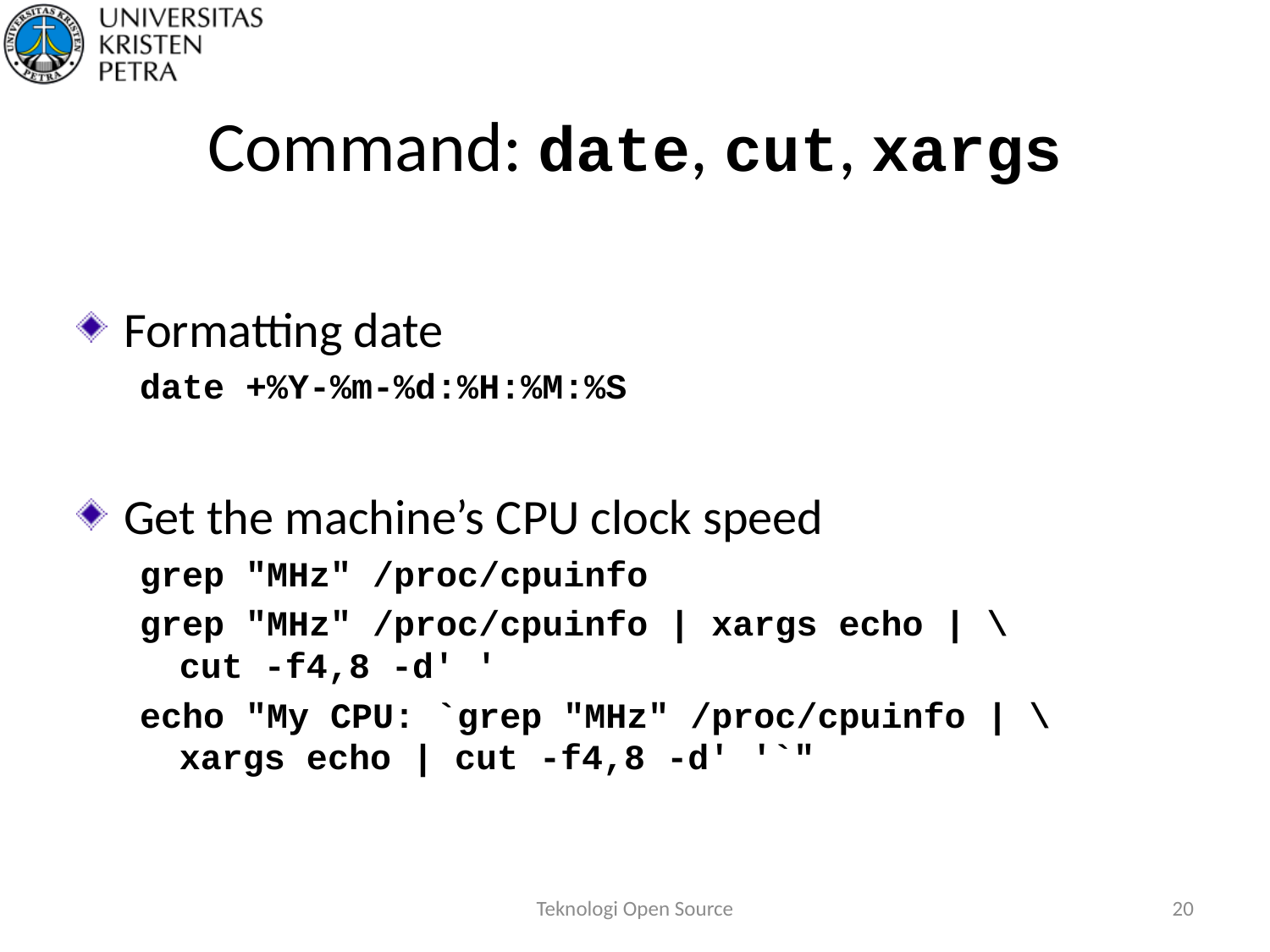

# Command: date, cut, xargs

Formatting date
date +%Y-%m-%d:%H:%M:%S

Get the machine’s CPU clock speed
grep "MHz" /proc/cpuinfo
grep "MHz" /proc/cpuinfo | xargs echo | \
cut -f4,8 -d' '
echo "My CPU: `grep "MHz" /proc/cpuinfo | \
xargs echo | cut -f4,8 -d' '`"

Teknologi Open Source
20